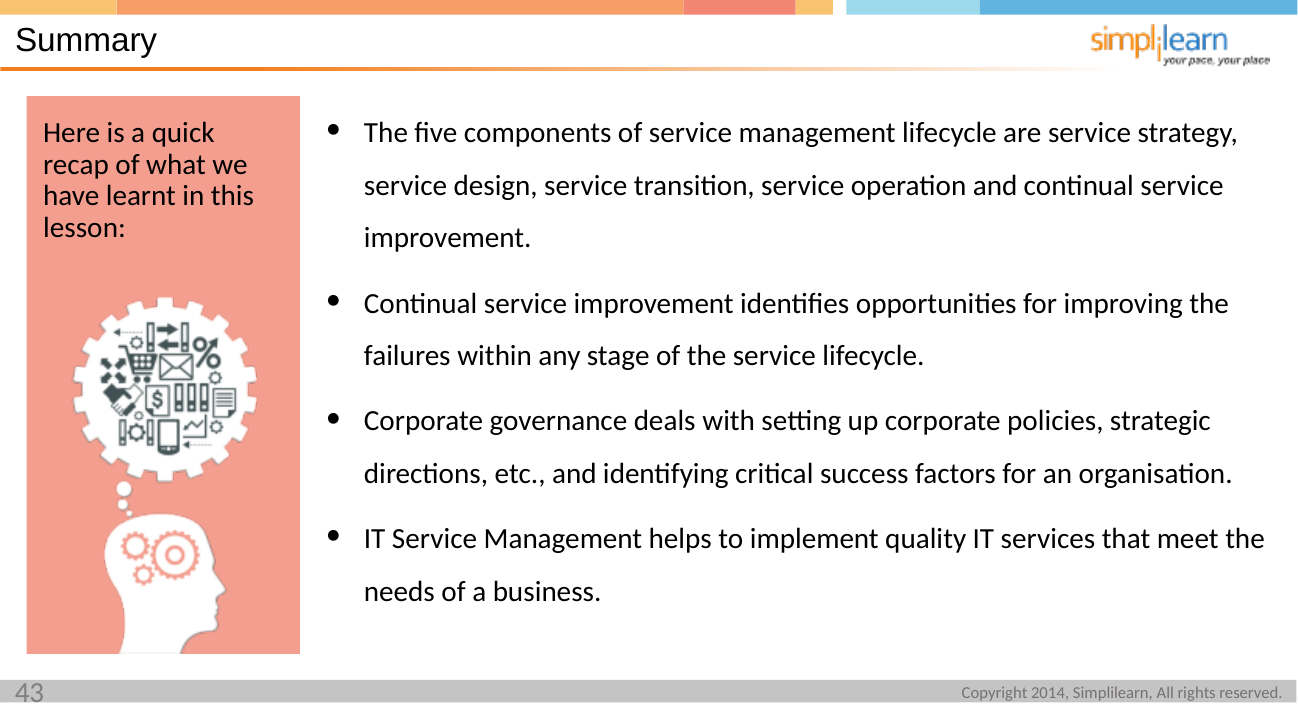

Summary
The five components of service management lifecycle are service strategy, service design, service transition, service operation and continual service improvement.
Continual service improvement identifies opportunities for improving the failures within any stage of the service lifecycle.
Corporate governance deals with setting up corporate policies, strategic directions, etc., and identifying critical success factors for an organisation.
IT Service Management helps to implement quality IT services that meet the needs of a business.
Here is a quick recap of what we have learnt in this lesson: